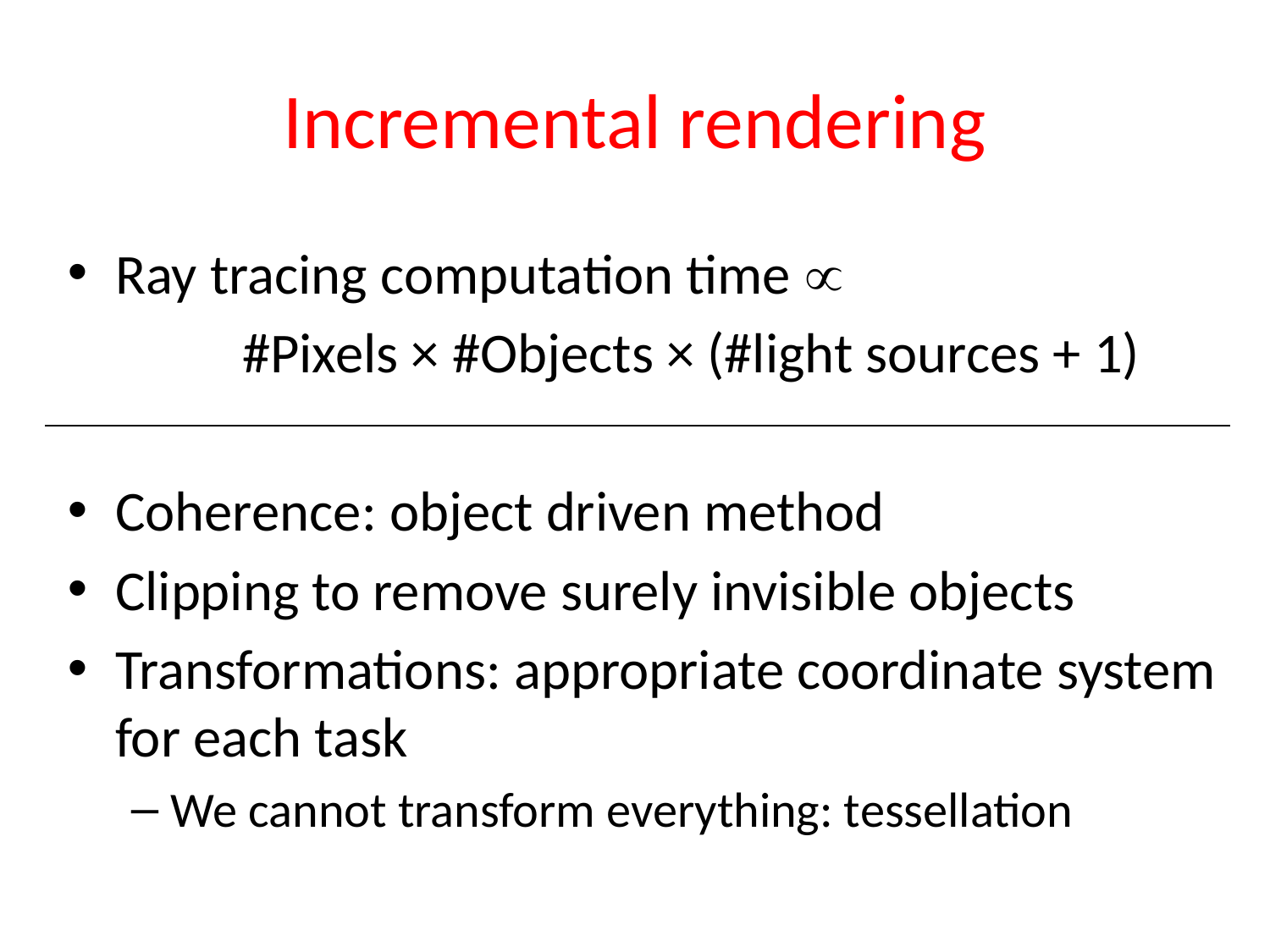

# Incremental rendering
Ray tracing computation time ∝
		#Pixels × #Objects × (#light sources + 1)

Coherence: object driven method
Clipping to remove surely invisible objects
Transformations: appropriate coordinate system for each task
We cannot transform everything: tessellation